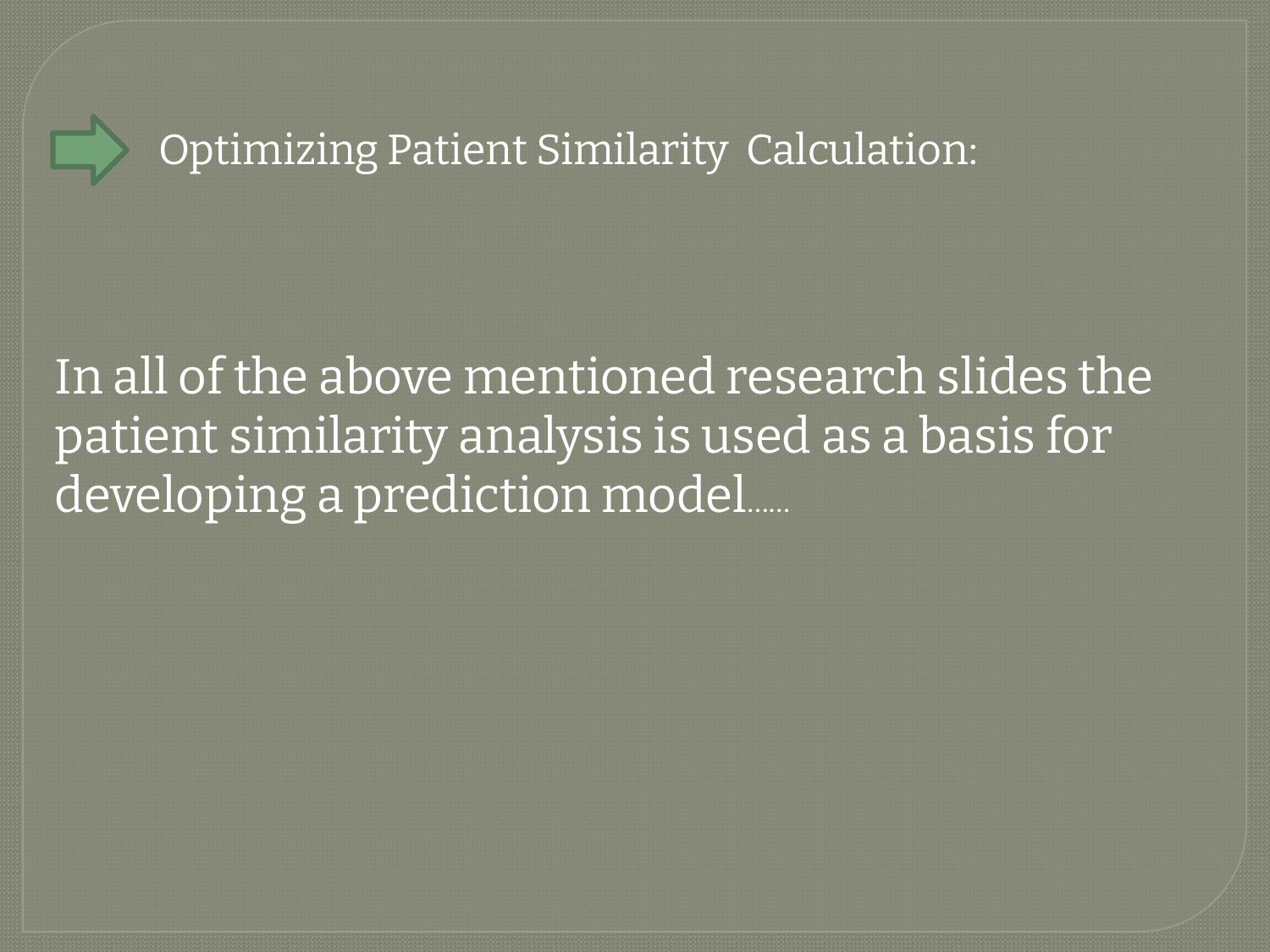

Optimizing Patient Similarity  Calculation:
In all of the above mentioned research slides the patient similarity analysis is used as a basis for developing a prediction model……